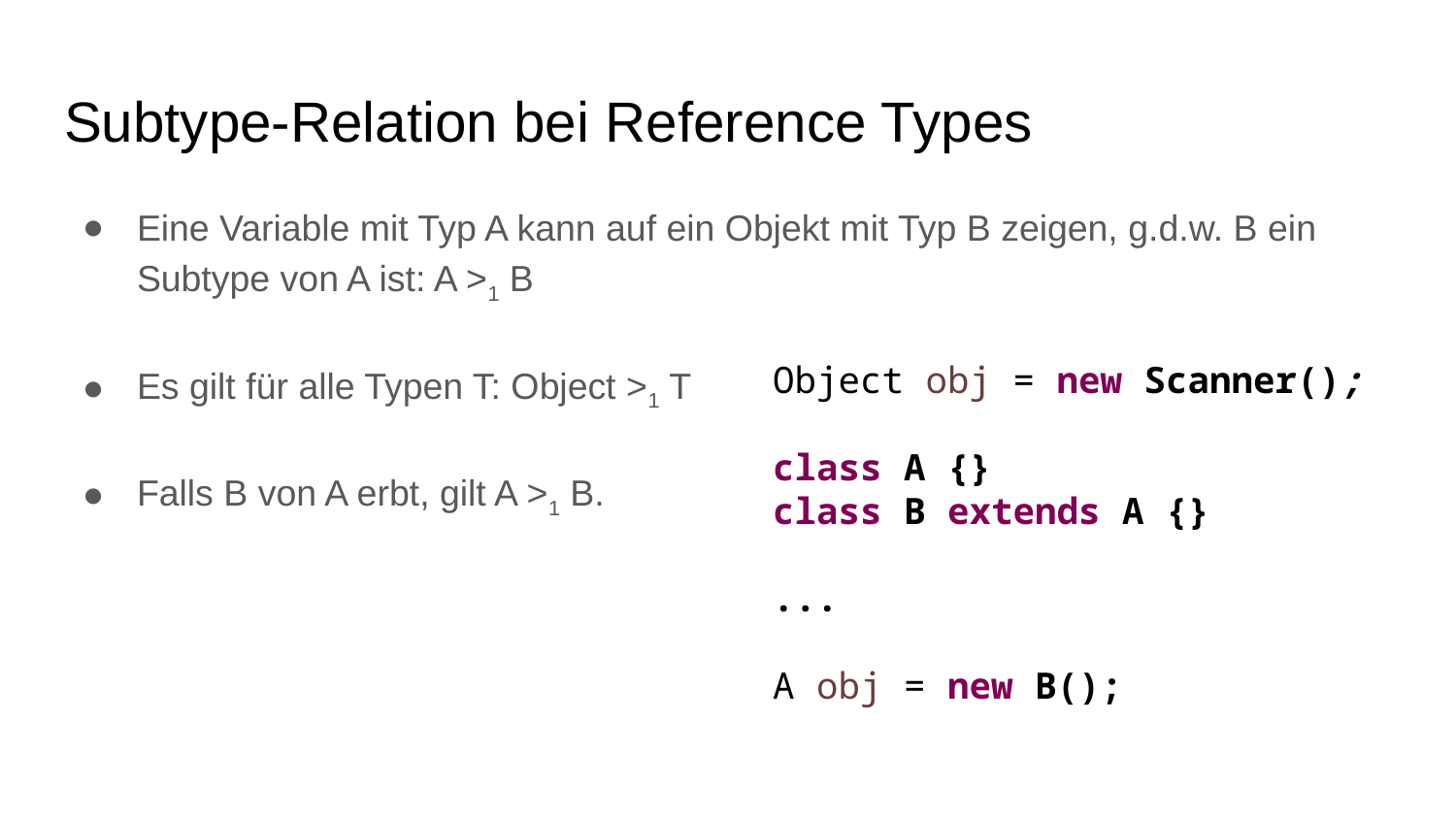

# Subtype-Relation bei Reference Types
Eine Variable mit Typ A kann auf ein Objekt mit Typ B zeigen, g.d.w. B ein Subtype von A ist: A >1 B

Es gilt für alle Typen T: Object >1 T

Falls B von A erbt, gilt A >1 B.
Object obj = new Scanner();

class A {}
class B extends A {}

...

A obj = new B();